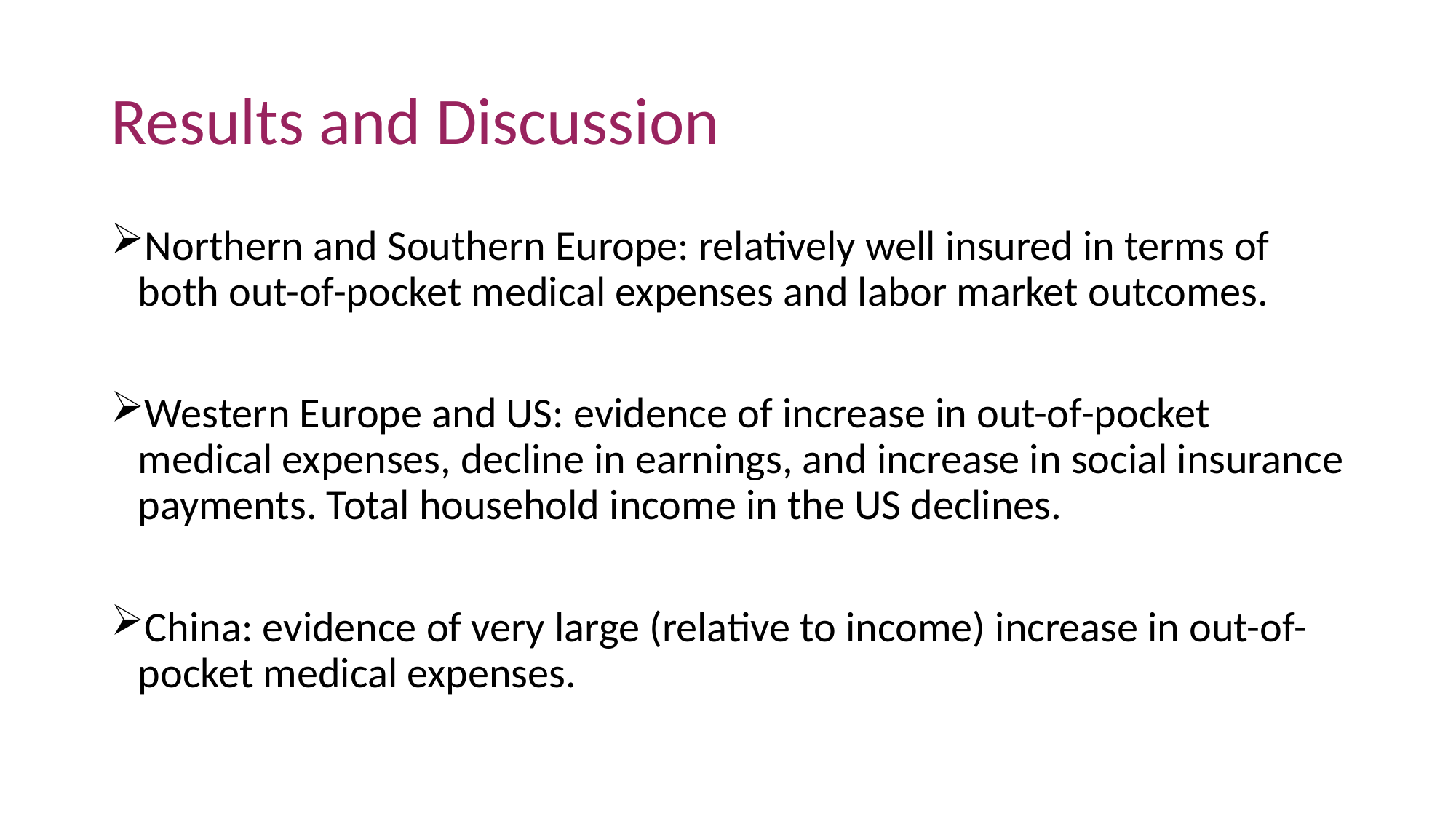

# Results and Discussion
Northern and Southern Europe: relatively well insured in terms of both out-of-pocket medical expenses and labor market outcomes.

Western Europe and US: evidence of increase in out-of-pocket medical expenses, decline in earnings, and increase in social insurance payments. Total household income in the US declines.

China: evidence of very large (relative to income) increase in out-of-pocket medical expenses.